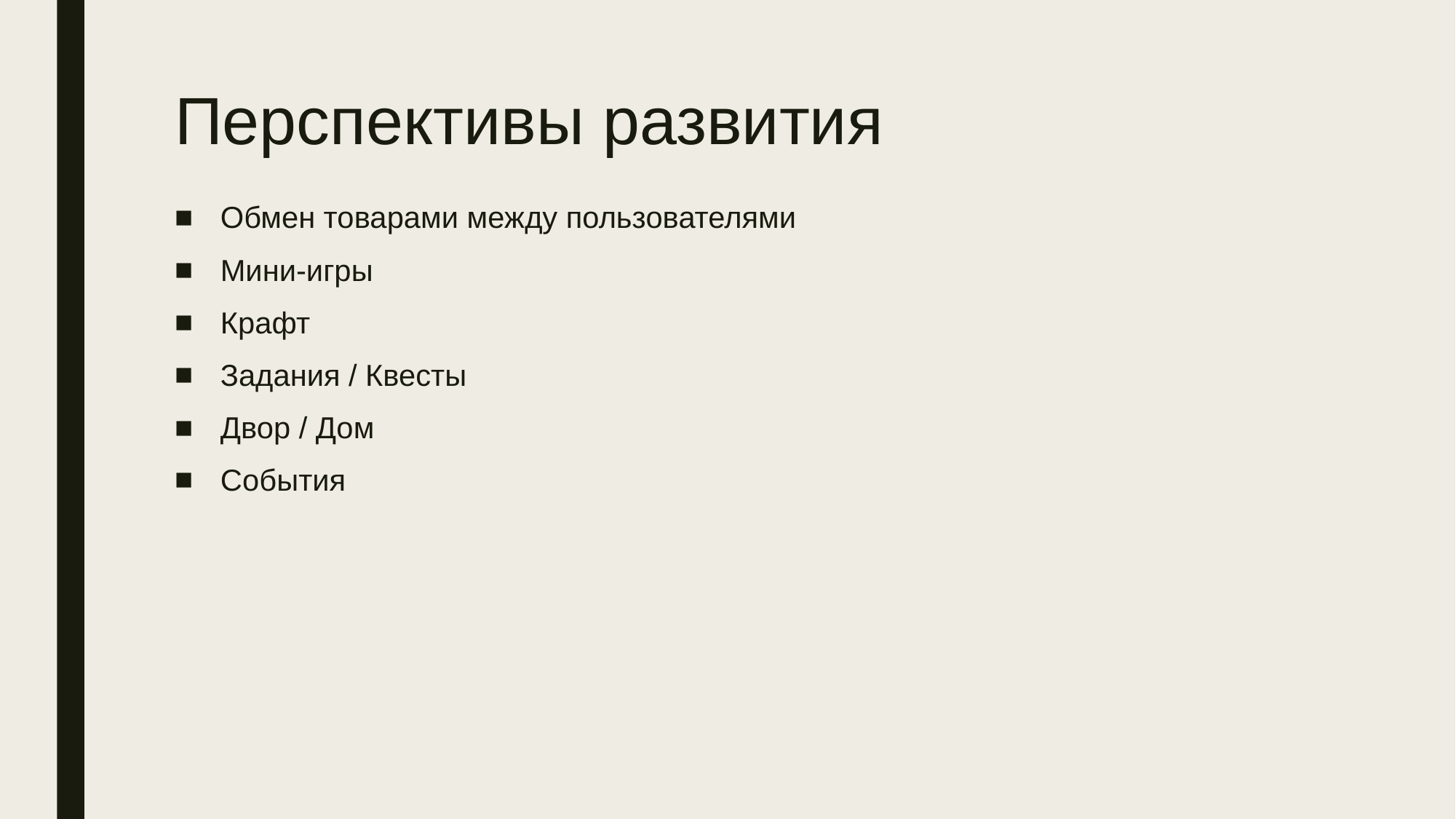

# Перспективы развития
Обмен товарами между пользователями
Мини-игры
Крафт
Задания / Квесты
Двор / Дом
События